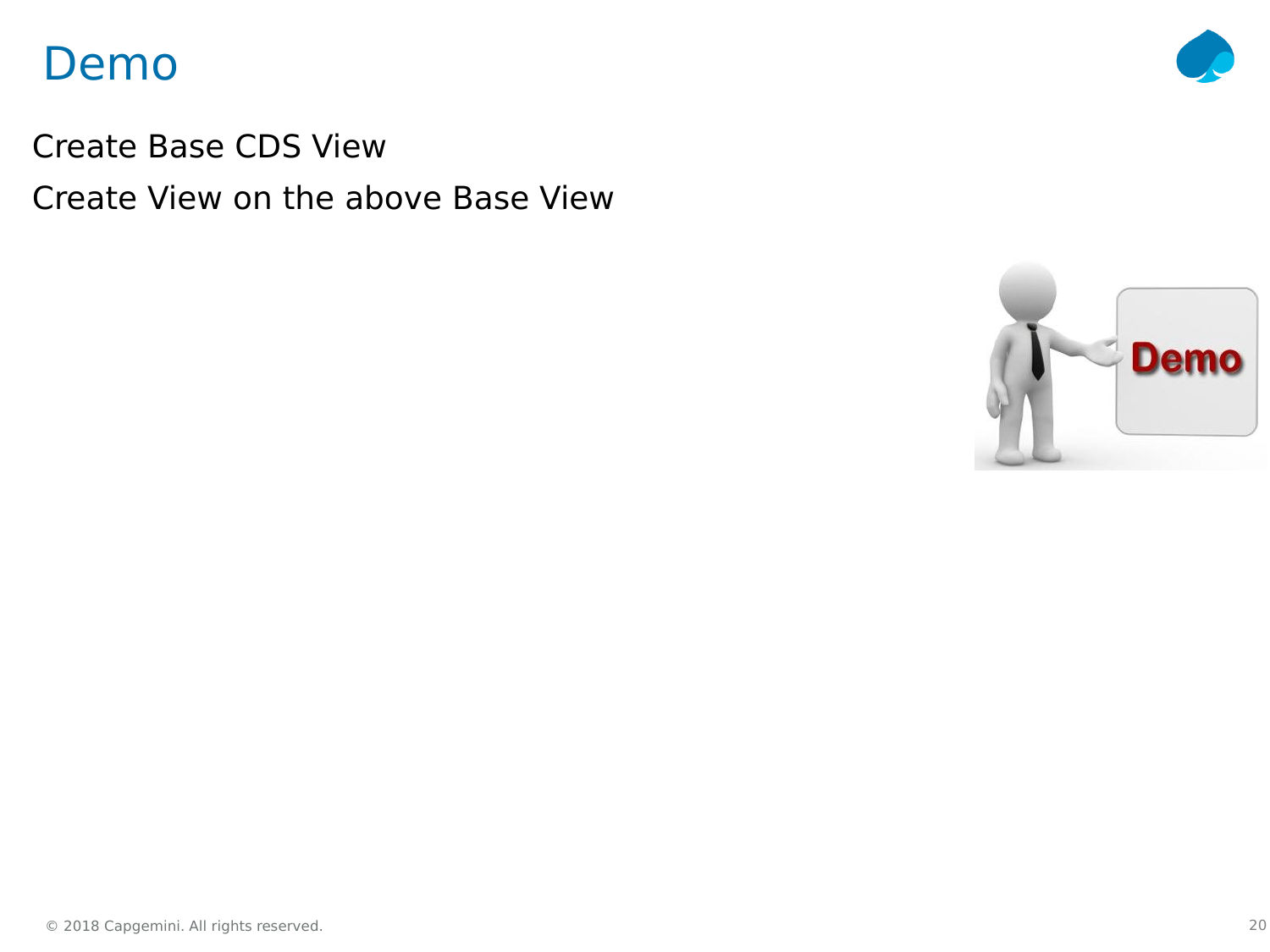

# Demo
Create Base CDS View
Create View on the above Base View